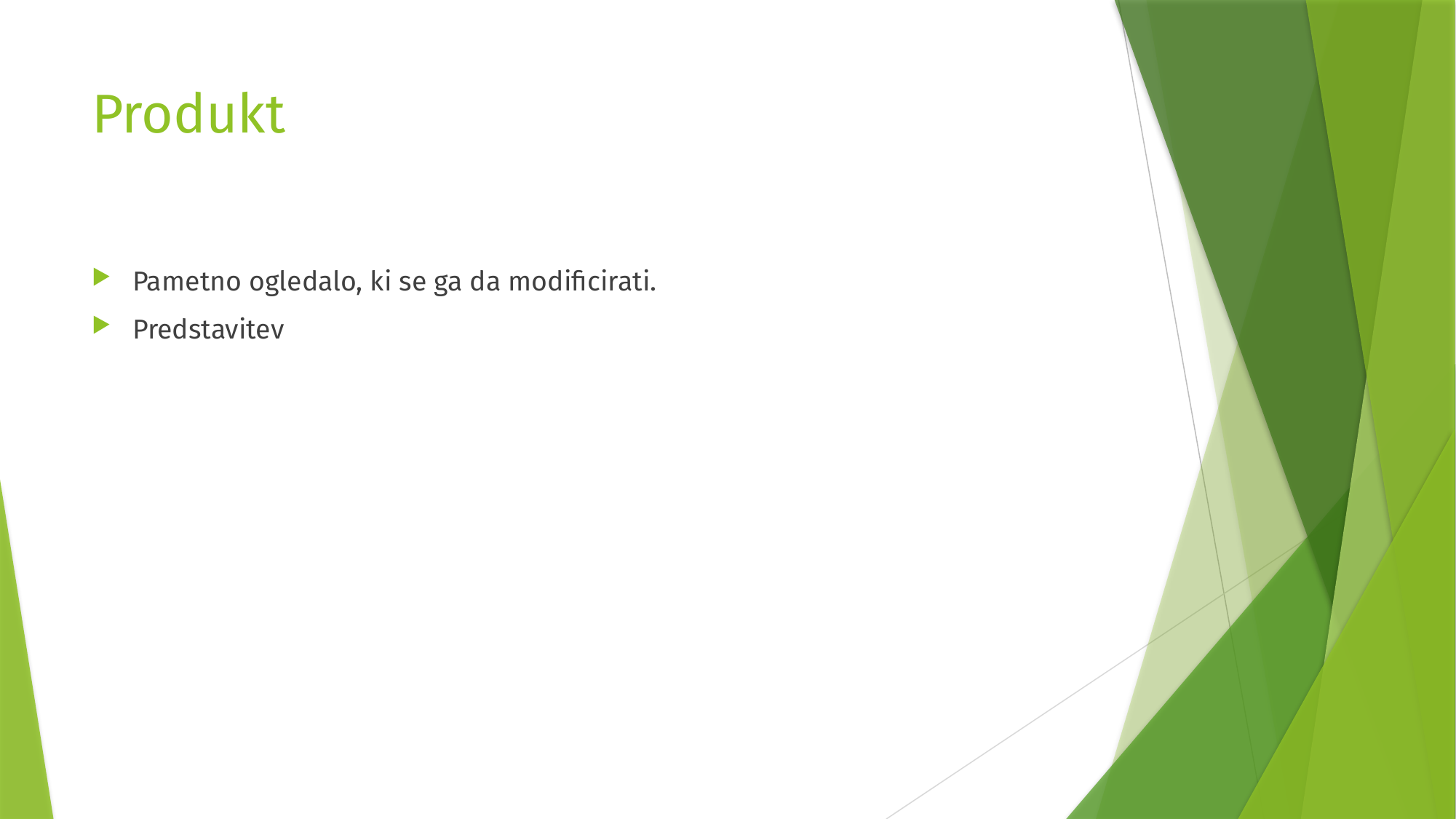

# Produkt
Pametno ogledalo, ki se ga da modificirati.
Predstavitev